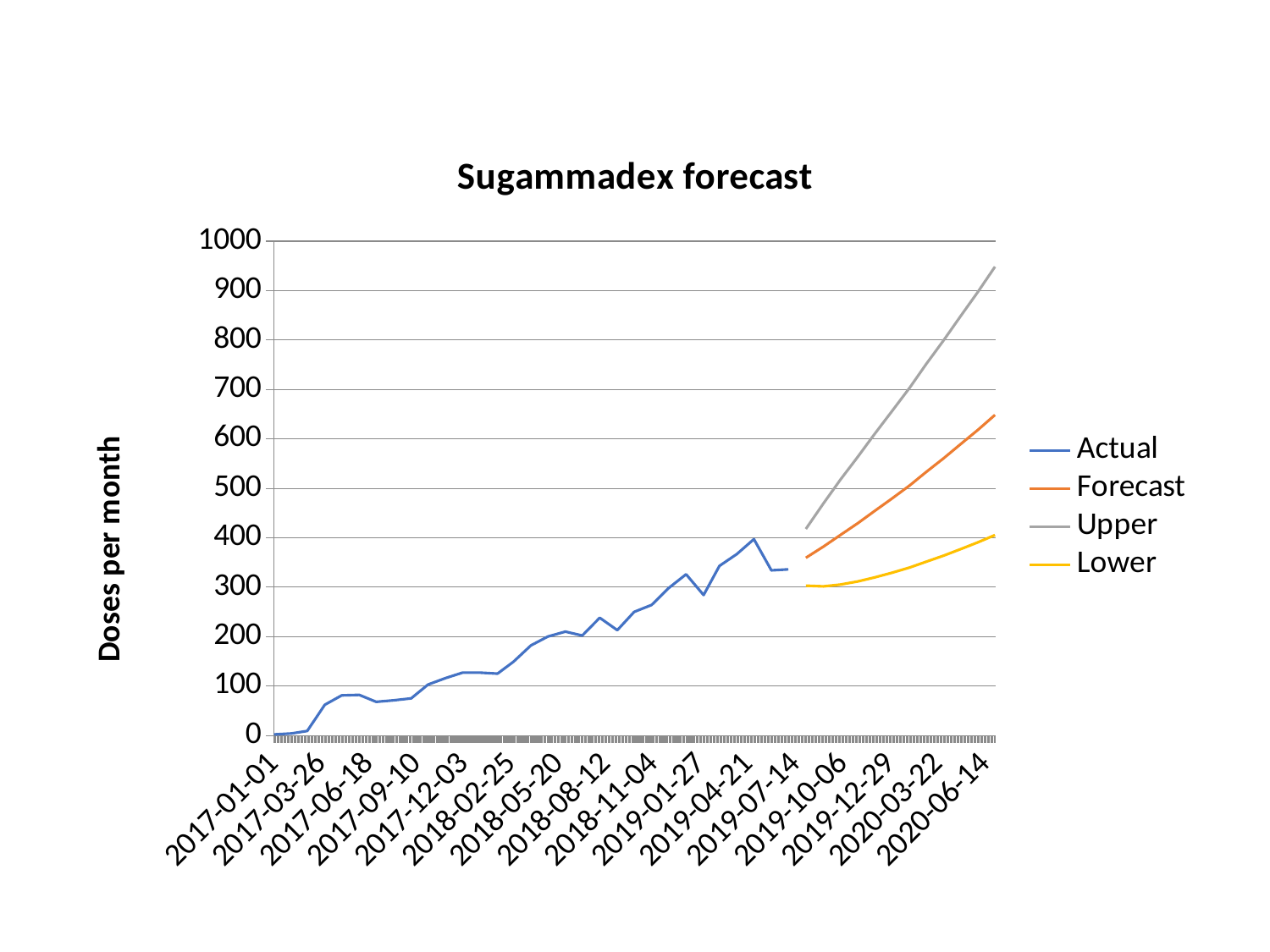

### Chart: Sugammadex forecast

| Category | Actual | Forecast | Upper | Lower |
|---|---|---|---|---|
| 42736.0 | 2.0 | None | None | None |
| 42767.0 | 4.0 | None | None | None |
| 42795.0 | 9.0 | None | None | None |
| 42826.0 | 62.0 | None | None | None |
| 42856.0 | 81.0 | None | None | None |
| 42887.0 | 82.0 | None | None | None |
| 42917.0 | 68.0 | None | None | None |
| 42948.0 | 71.0 | None | None | None |
| 42979.0 | 75.0 | None | None | None |
| 43009.0 | 103.0 | None | None | None |
| 43040.0 | 116.0 | None | None | None |
| 43070.0 | 127.0 | None | None | None |
| 43101.0 | 127.0 | None | None | None |
| 43132.0 | 125.0 | None | None | None |
| 43160.0 | 149.0 | None | None | None |
| 43191.0 | 182.0 | None | None | None |
| 43221.0 | 200.0 | None | None | None |
| 43252.0 | 210.0 | None | None | None |
| 43282.0 | 202.0 | None | None | None |
| 43313.0 | 238.0 | None | None | None |
| 43344.0 | 213.0 | None | None | None |
| 43374.0 | 250.0 | None | None | None |
| 43405.0 | 264.0 | None | None | None |
| 43435.0 | 298.0 | None | None | None |
| 43466.0 | 326.0 | None | None | None |
| 43497.0 | 284.0 | None | None | None |
| 43525.0 | 343.0 | None | None | None |
| 43556.0 | 367.0 | None | None | None |
| 43586.0 | 397.0 | None | None | None |
| 43617.0 | 334.0 | None | None | None |
| 43647.0 | 336.0 | None | None | None |
| 43678.0 | None | 359.3017634549898 | 417.68585361764445 | 302.90553717235787 |
| 43709.0 | None | 381.9118303911123 | 469.15572972421114 | 301.50848620317316 |
| 43739.0 | None | 405.250015640748 | 517.0427465552426 | 305.1791439018876 |
| 43770.0 | None | 429.31851142604927 | 563.7389851491263 | 311.5288001052684 |
| 43800.0 | None | 454.11945570584334 | 610.1363764678903 | 319.668850383837 |
| 43831.0 | None | 479.65493495278173 | 656.6758223765108 | 329.1616750858495 |
| 43862.0 | None | 505.9269867184495 | 703.6098439779962 | 339.757991186656 |
| 43891.0 | None | 532.9376020077133 | 751.0970698715914 | 351.3023643467149 |
| 43922.0 | None | 560.6887274809607 | 799.2437171308627 | 363.6917283567945 |
| 43952.0 | None | 589.182267500646 | 848.1243236156931 | 376.85465333555527 |
| 43983.0 | None | 618.4200860366338 | 897.7931116114107 | 390.73998266883655 |
| 44013.0 | None | 648.404008443164 | 948.2906638880557 | 405.31015758298014 |